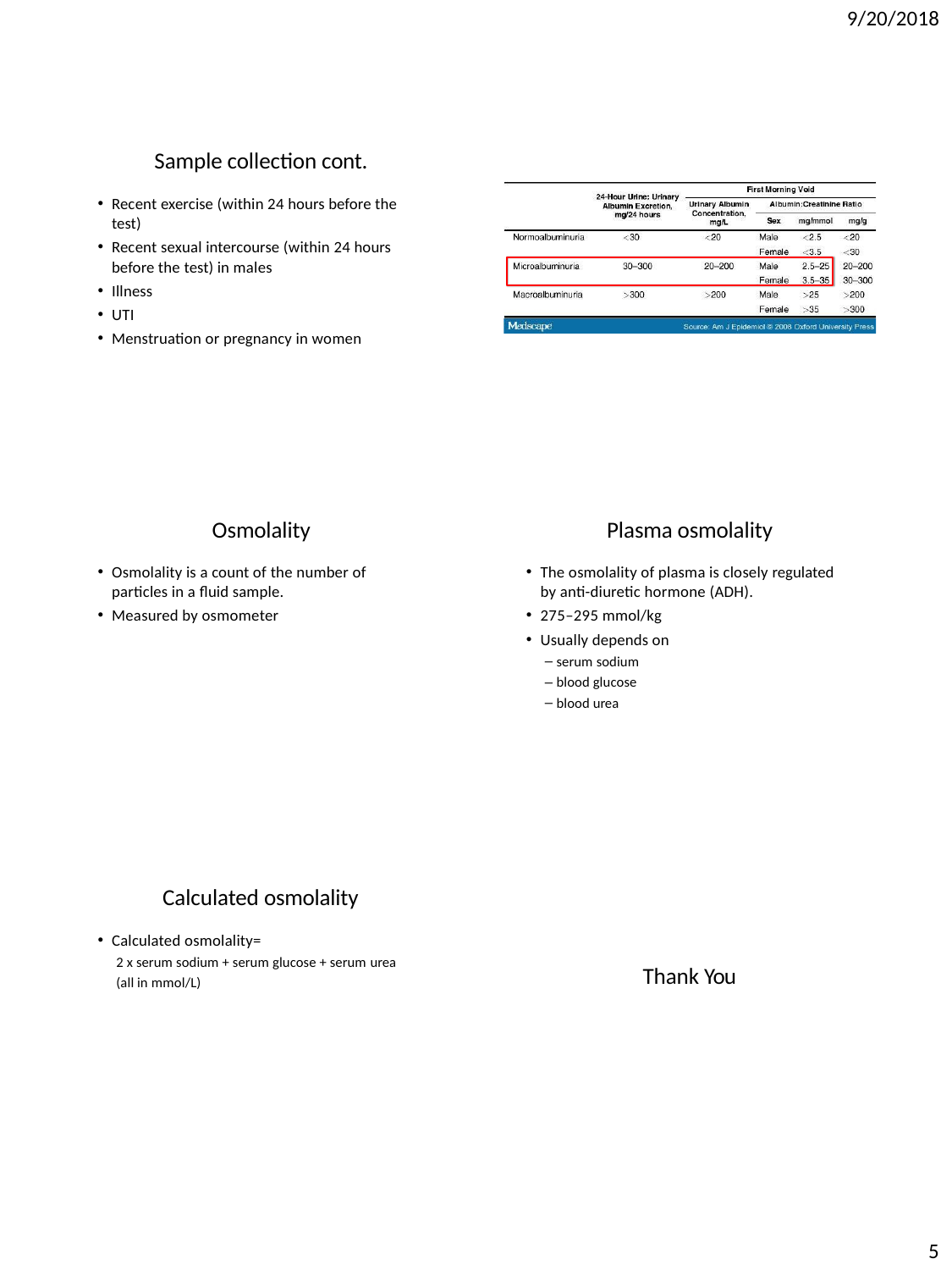

9/20/2018
Sample collection cont.
Recent exercise (within 24 hours before the  test)
Recent sexual intercourse (within 24 hours  before the test) in males
Illness
UTI
Menstruation or pregnancy in women

Osmolality
Osmolality is a count of the number of  particles in a fluid sample.
Measured by osmometer
Plasma osmolality
The osmolality of plasma is closely regulated  by anti-diuretic hormone (ADH).
275–295 mmol/kg
Usually depends on
serum sodium
blood glucose
blood urea
Calculated osmolality
Calculated osmolality=
2 x serum sodium + serum glucose + serum urea  (all in mmol/L)
Thank You
5